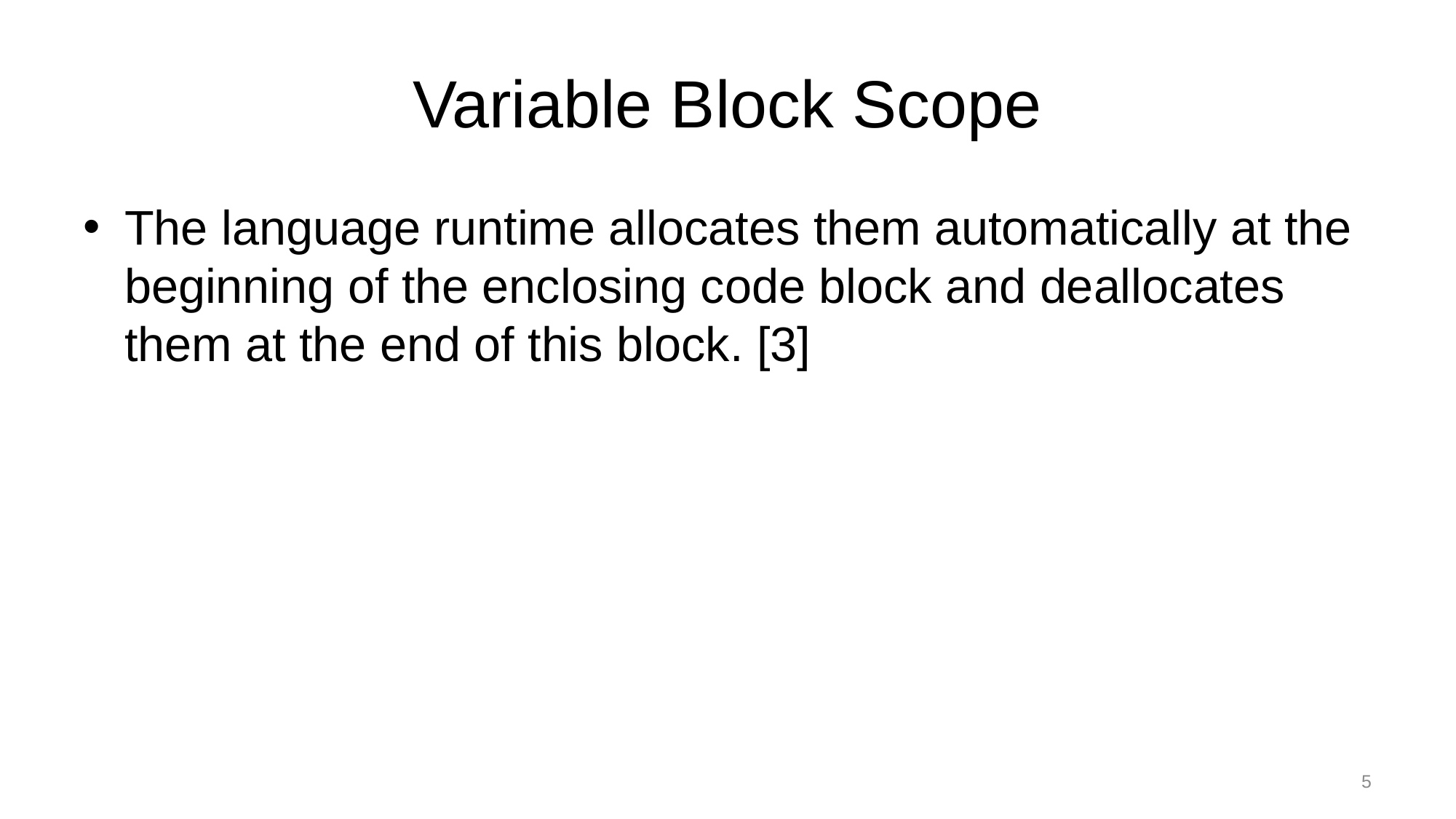

# Variable Block Scope
The language runtime allocates them automatically at the beginning of the enclosing code block and deallocates them at the end of this block. [3]

5